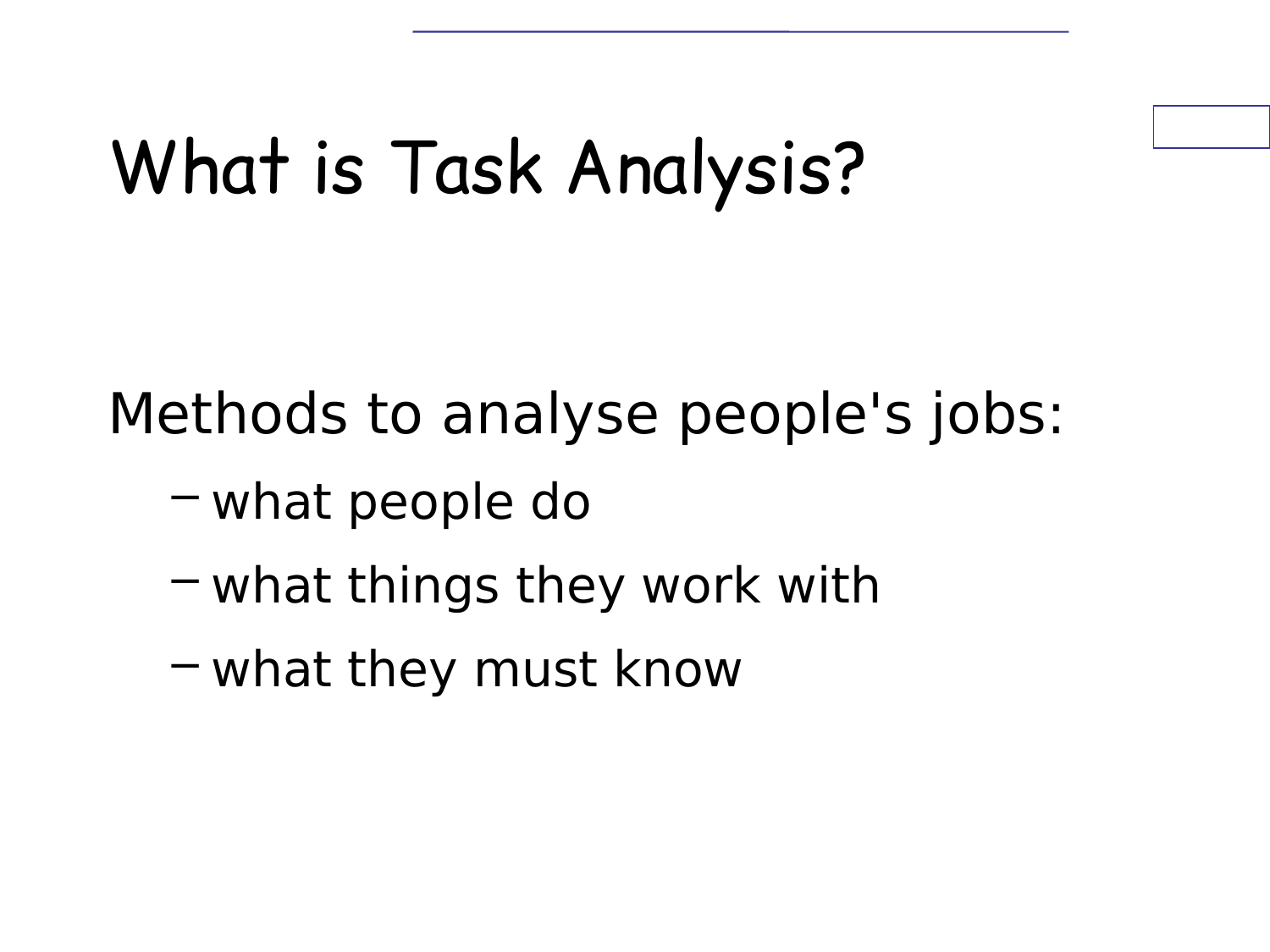

# What is Task Analysis?

Methods to analyse people's jobs:
what people do
what things they work with
what they must know